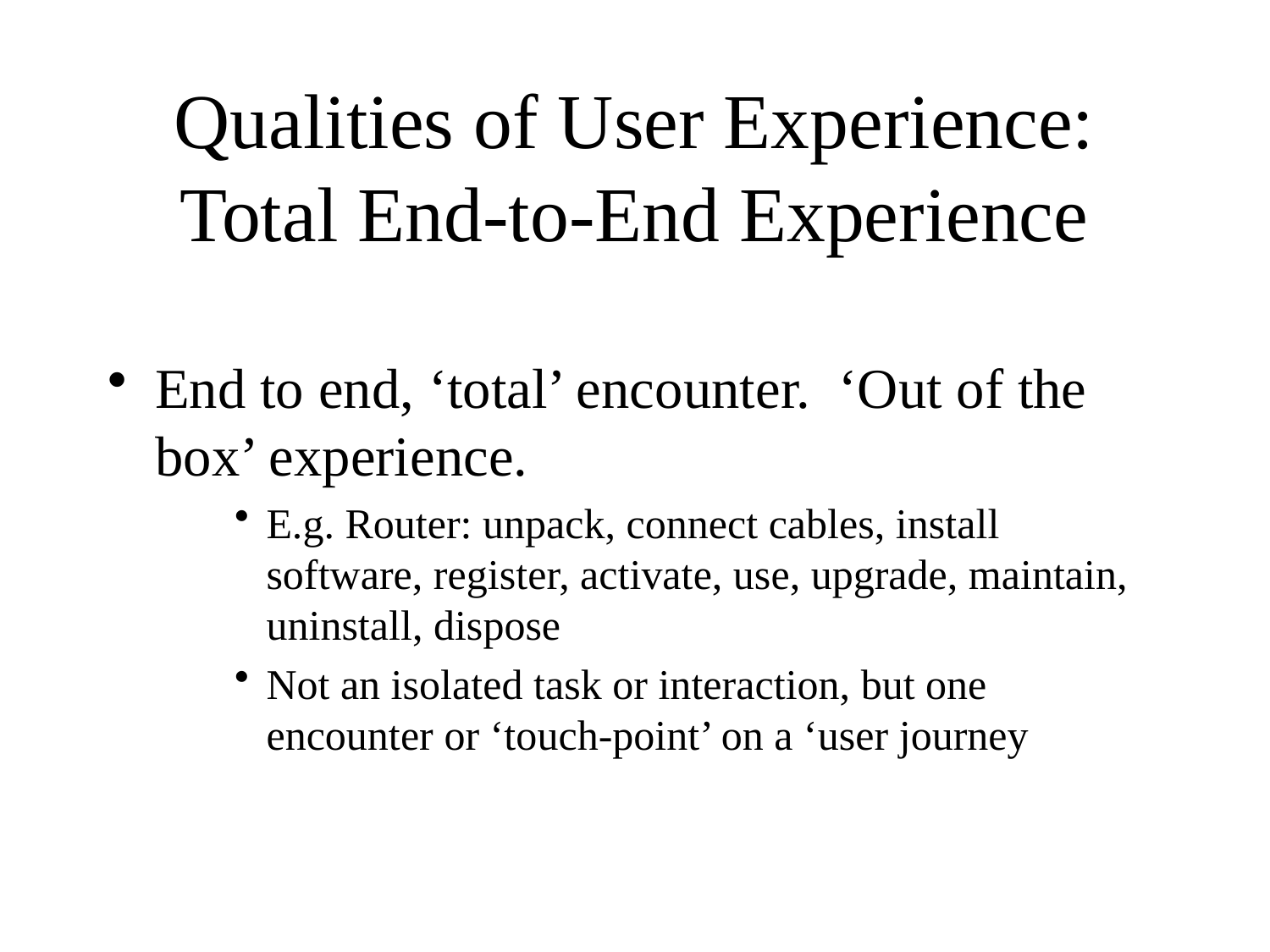

# Qualities of User Experience: Total End-to-End Experience
End to end, ‘total’ encounter.  ‘Out of the box’ experience.
E.g. Router: unpack, connect cables, install software, register, activate, use, upgrade, maintain, uninstall, dispose
Not an isolated task or interaction, but one encounter or ‘touch-point’ on a ‘user journey